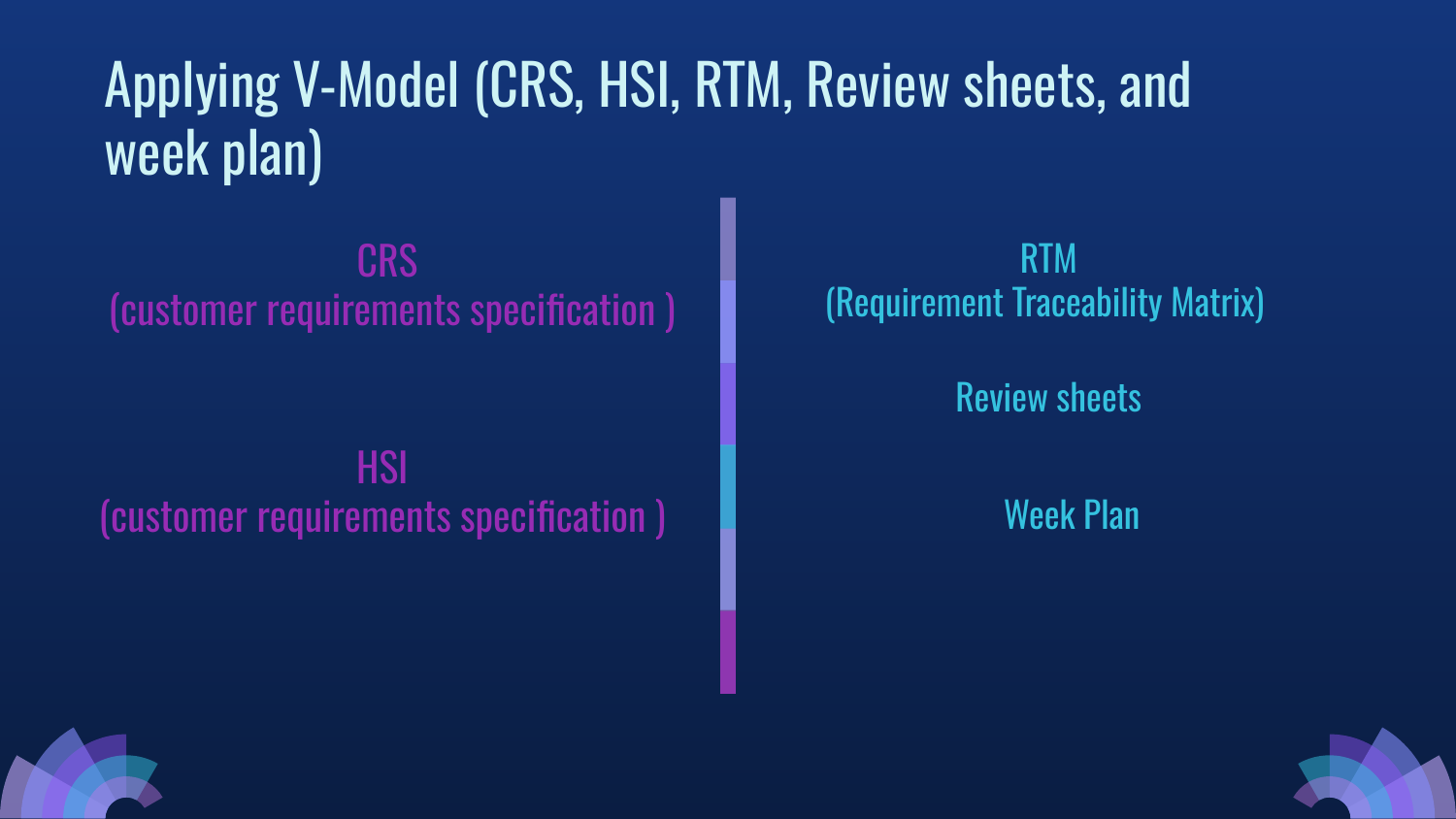

Applying V-Model (CRS, HSI, RTM, Review sheets, and week plan)
# RTM (Requirement Traceability Matrix)
CRS
(customer requirements specification )
Review sheets
HSI
(customer requirements specification )
Week Plan